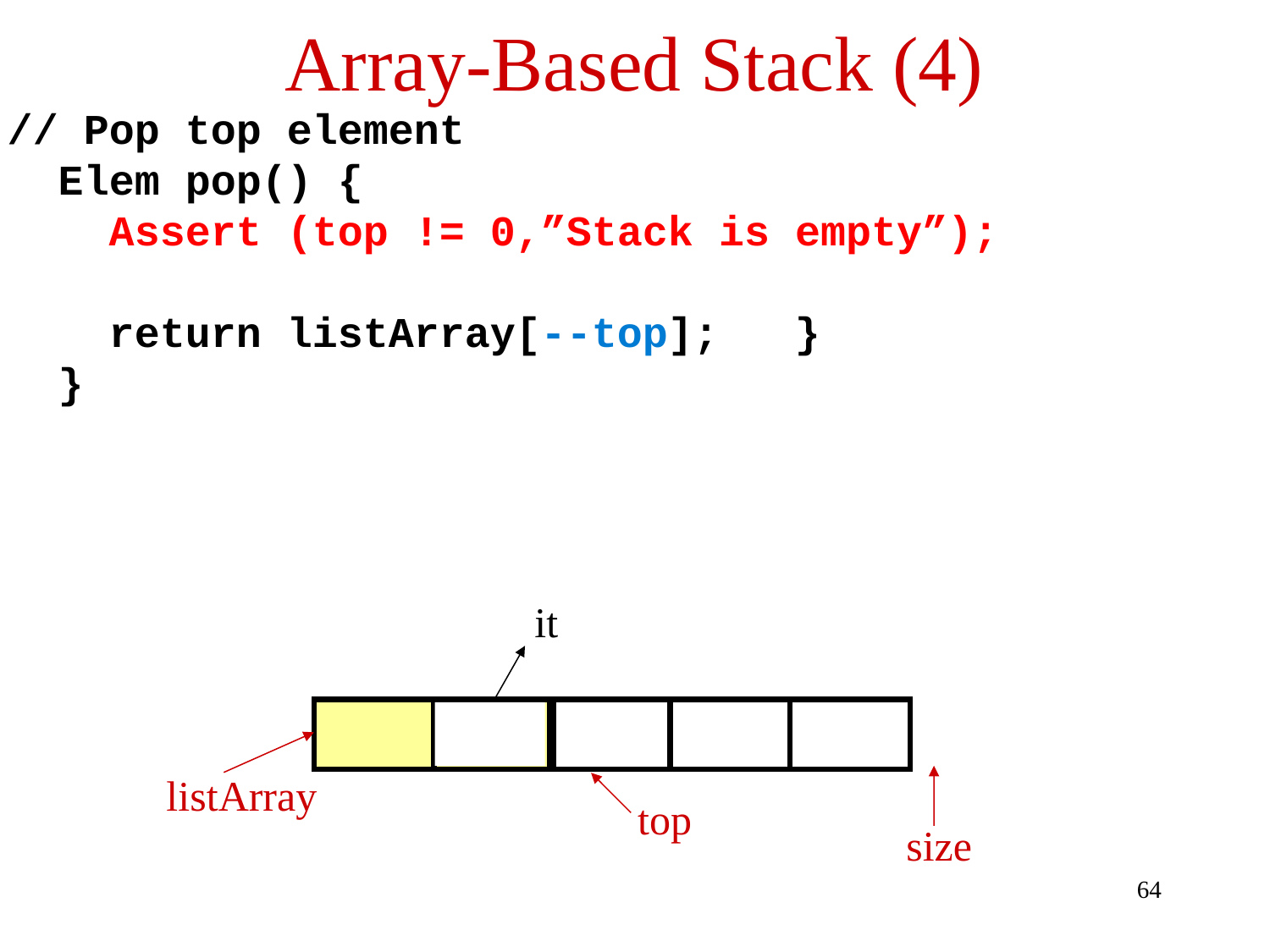

# Array-Based Stack (4)
// Pop top element
  Elem pop() {
    Assert (top != 0,”Stack is empty”);

    return listArray[--top];   }
  }
it

listArray

top
size
64